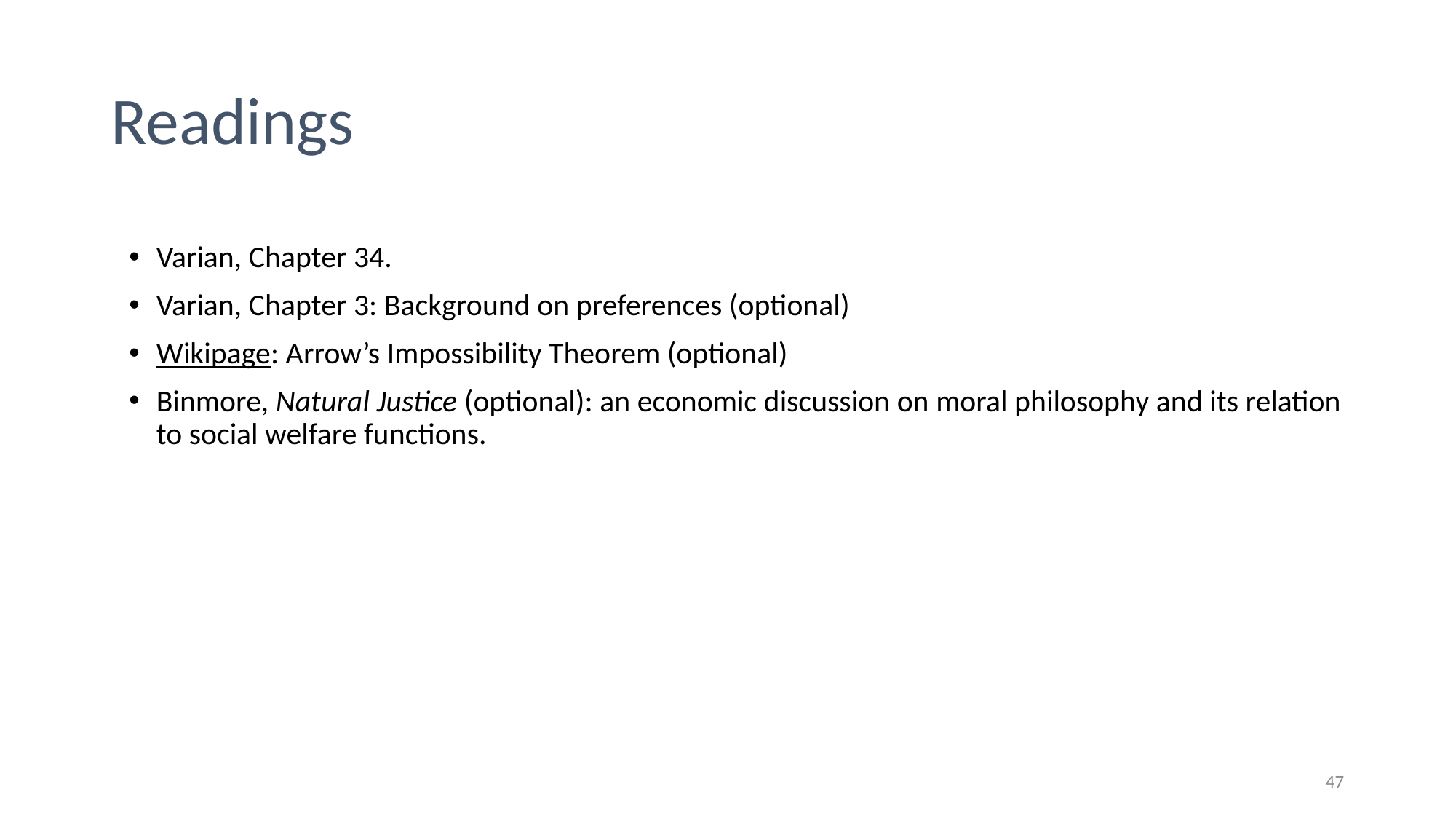

# Readings
Varian, Chapter 34.
Varian, Chapter 3: Background on preferences (optional)
Wikipage: Arrow’s Impossibility Theorem (optional)
Binmore, Natural Justice (optional): an economic discussion on moral philosophy and its relation to social welfare functions.

47